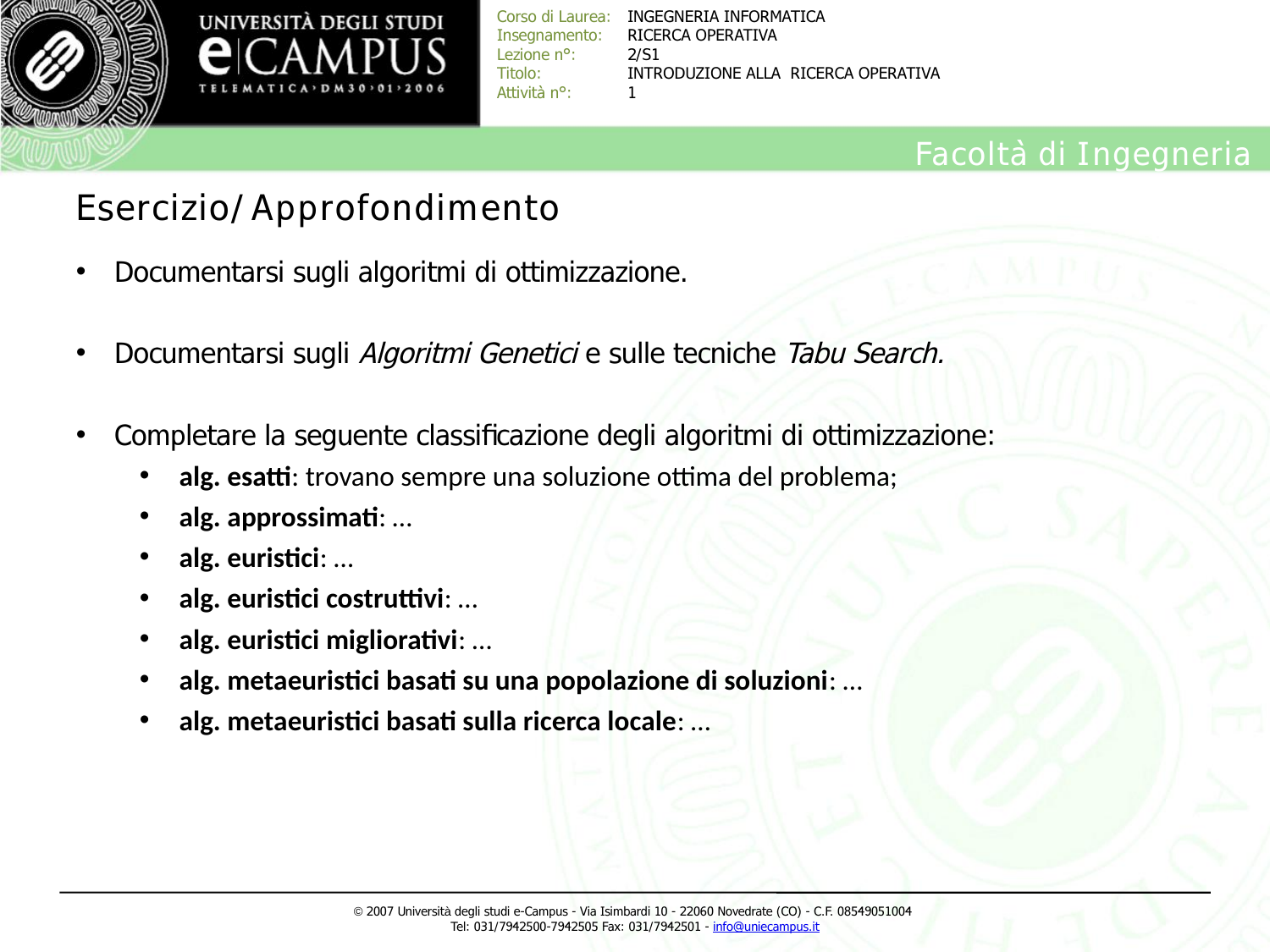

# Esercizio/Approfondimento
 Documentarsi sugli algoritmi di ottimizzazione.

 Documentarsi sugli Algoritmi Genetici e sulle tecniche Tabu Search.

 Completare la seguente classificazione degli algoritmi di ottimizzazione:
alg. esatti: trovano sempre una soluzione ottima del problema;
alg. approssimati: …
alg. euristici: …
alg. euristici costruttivi: …
alg. euristici migliorativi: …
alg. metaeuristici basati su una popolazione di soluzioni: …
alg. metaeuristici basati sulla ricerca locale: …